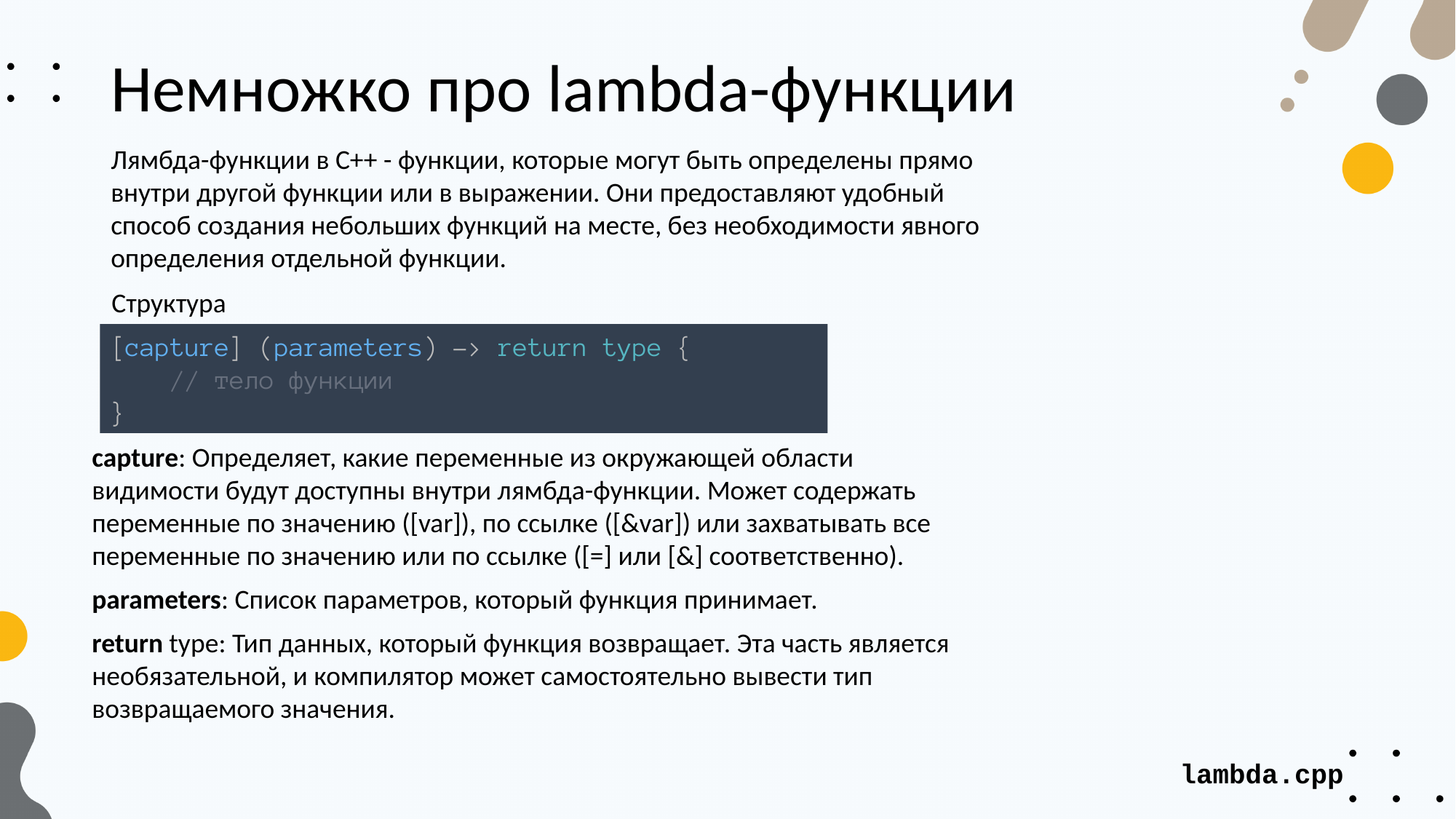

# Немножко про lambda-функции
Лямбда-функции в C++ - функции, которые могут быть определены прямо внутри другой функции или в выражении. Они предоставляют удобный способ создания небольших функций на месте, без необходимости явного определения отдельной функции.
Структура
[capture] (parameters) -> return type {
    // тело функции
}
capture: Определяет, какие переменные из окружающей области видимости будут доступны внутри лямбда-функции. Может содержать переменные по значению ([var]), по ссылке ([&var]) или захватывать все переменные по значению или по ссылке ([=] или [&] соответственно).
parameters: Список параметров, который функция принимает.
return type: Тип данных, который функция возвращает. Эта часть является необязательной, и компилятор может самостоятельно вывести тип возвращаемого значения.
lambda.cpp